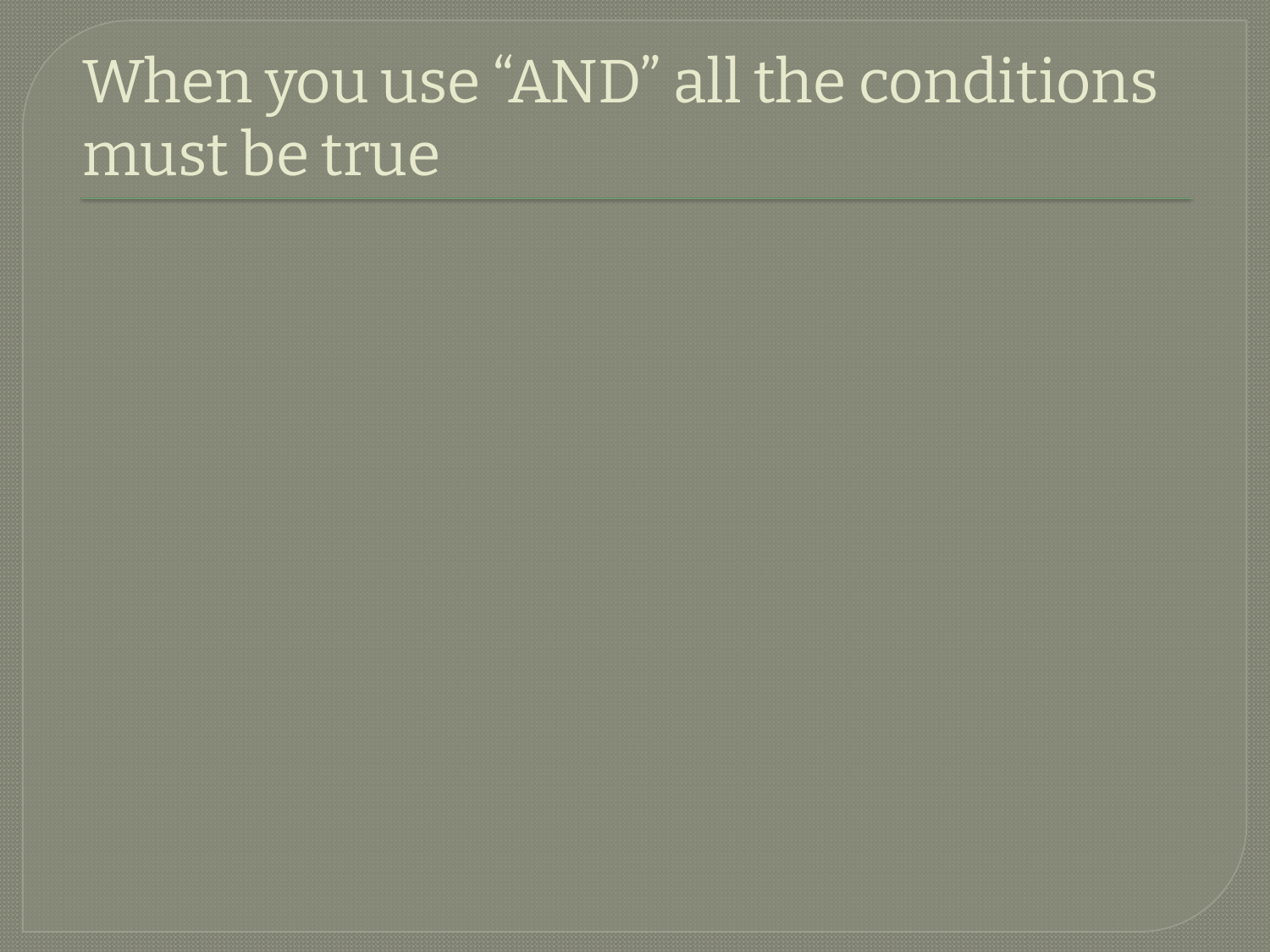

# When you use “AND” all the conditions must be true